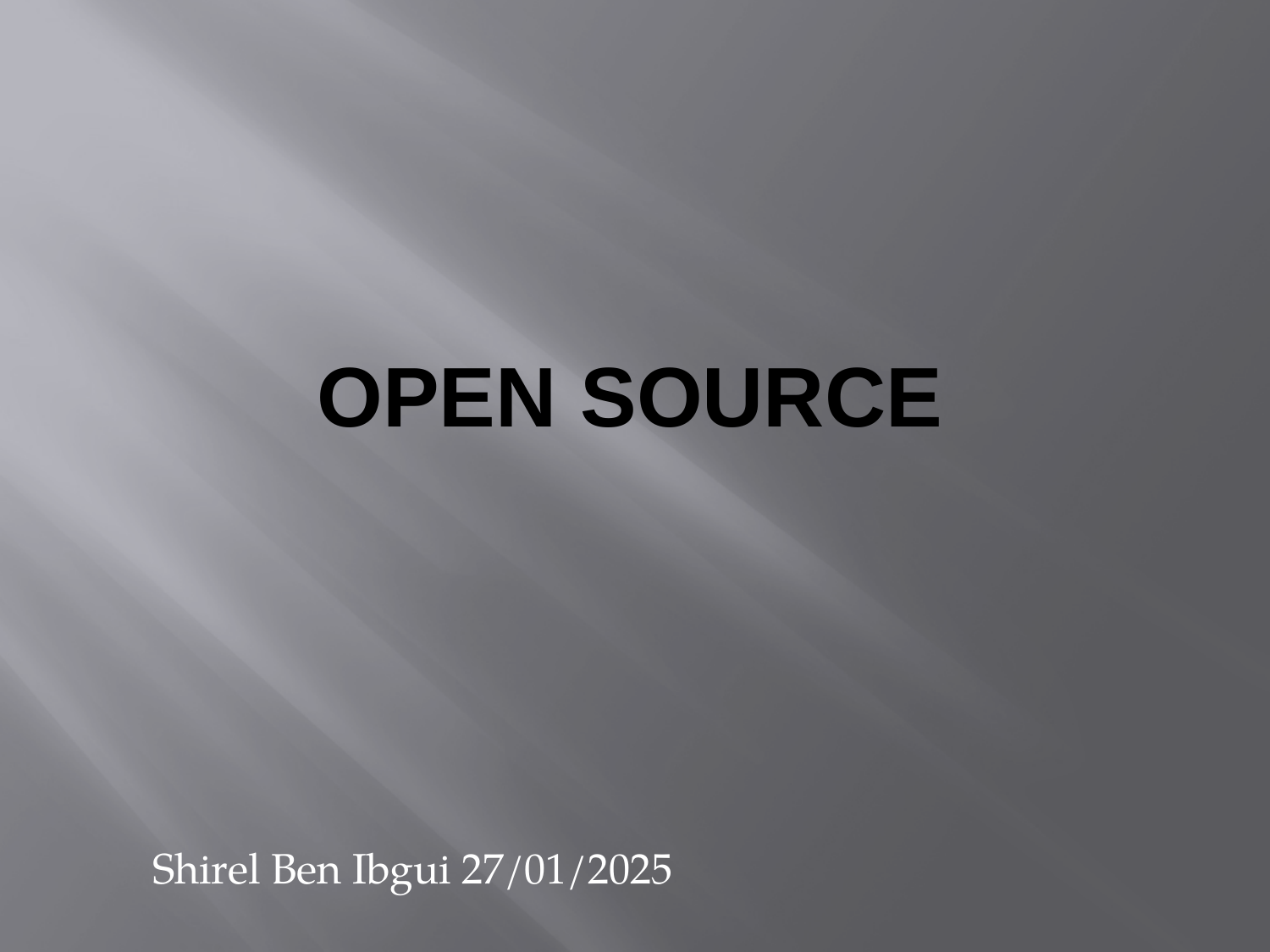

# Open source
Shirel Ben Ibgui 27/01/2025